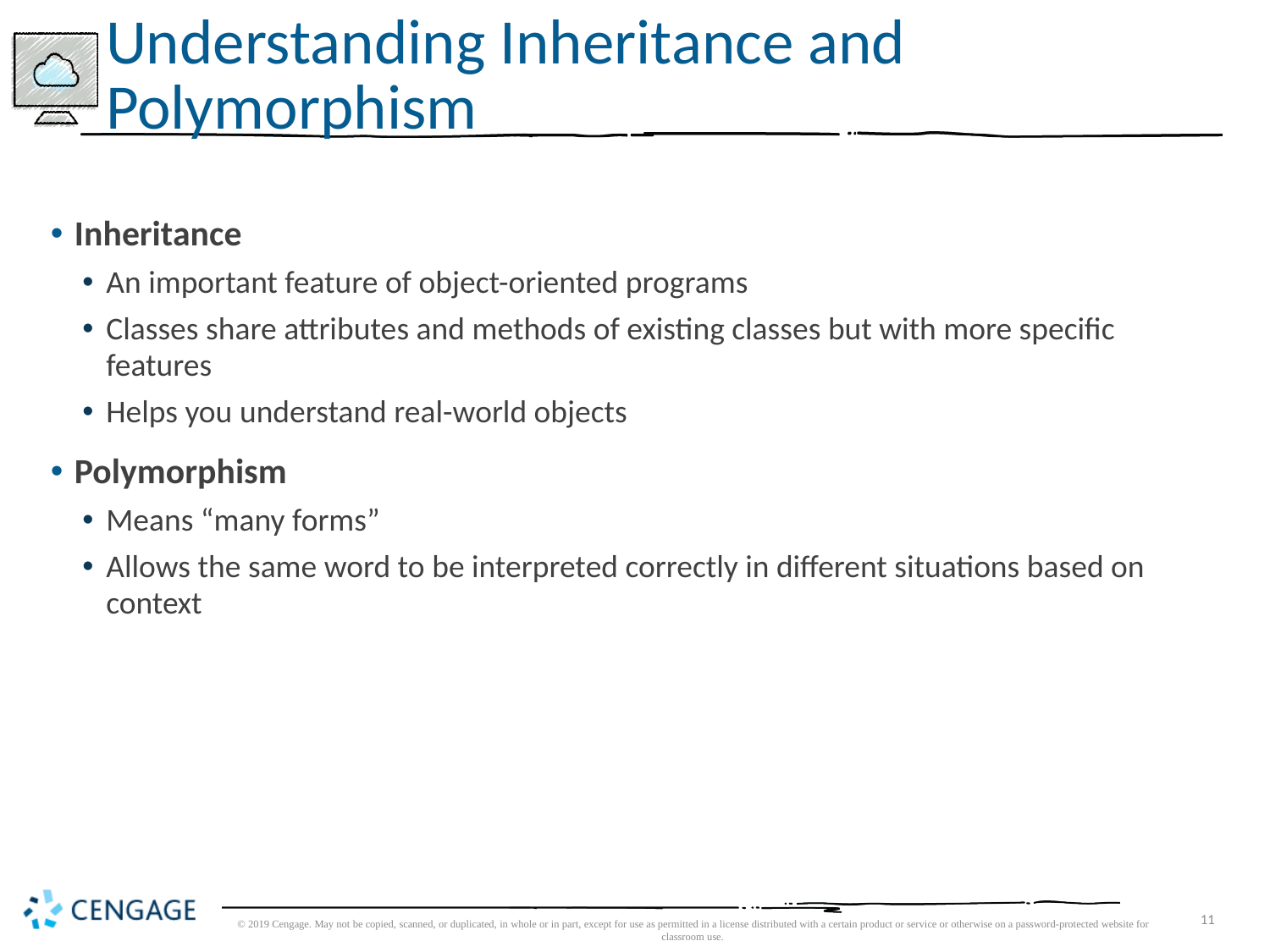

# Understanding Inheritance and Polymorphism
Inheritance
An important feature of object-oriented programs
Classes share attributes and methods of existing classes but with more specific features
Helps you understand real-world objects
Polymorphism
Means “many forms”
Allows the same word to be interpreted correctly in different situations based on context

© 2019 Cengage. May not be copied, scanned, or duplicated, in whole or in part, except for use as permitted in a license distributed with a certain product or service or otherwise on a password-protected website for classroom use.